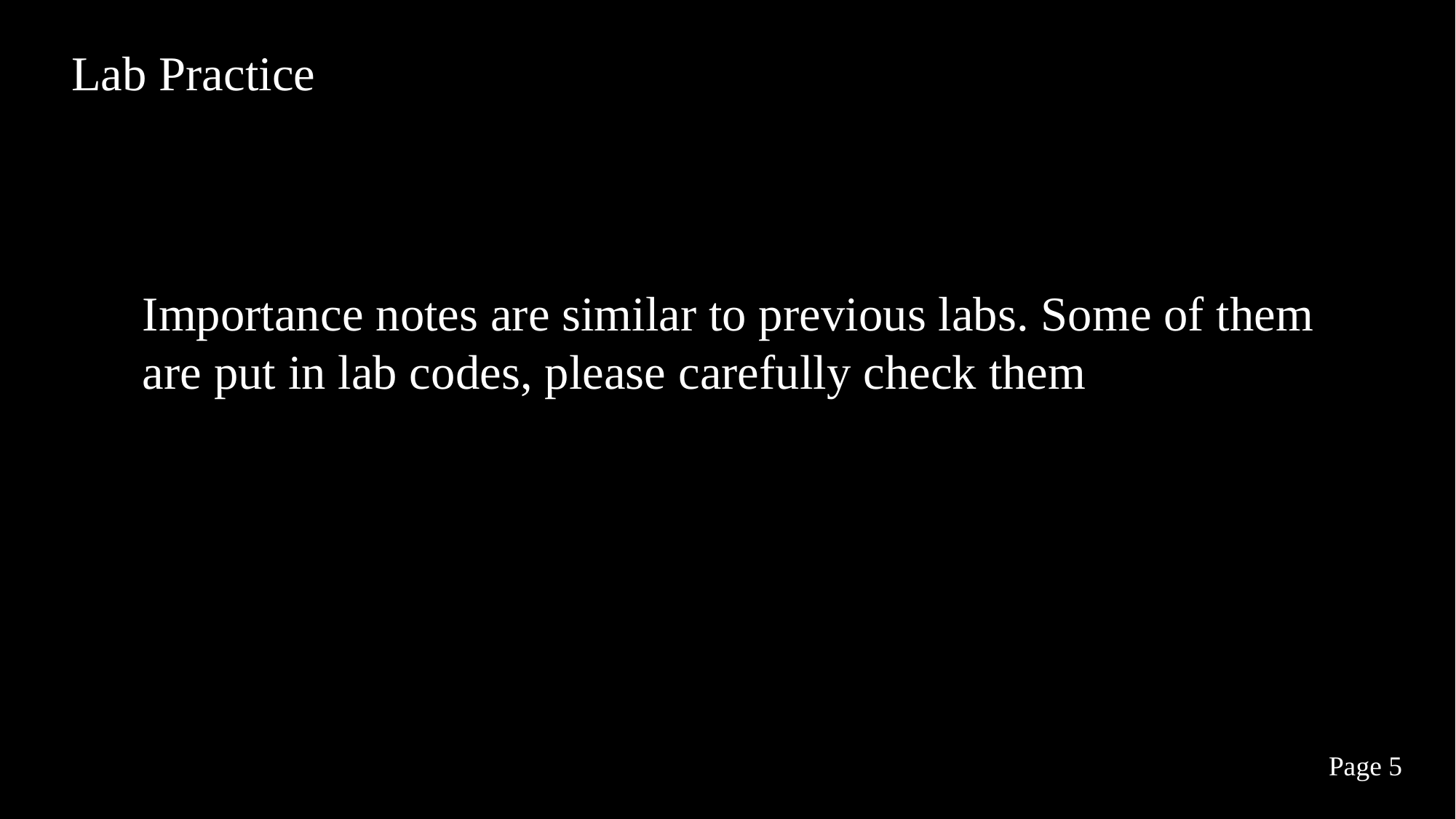

Lab Practice
Importance notes are similar to previous labs. Some of them are put in lab codes, please carefully check them
Page 5